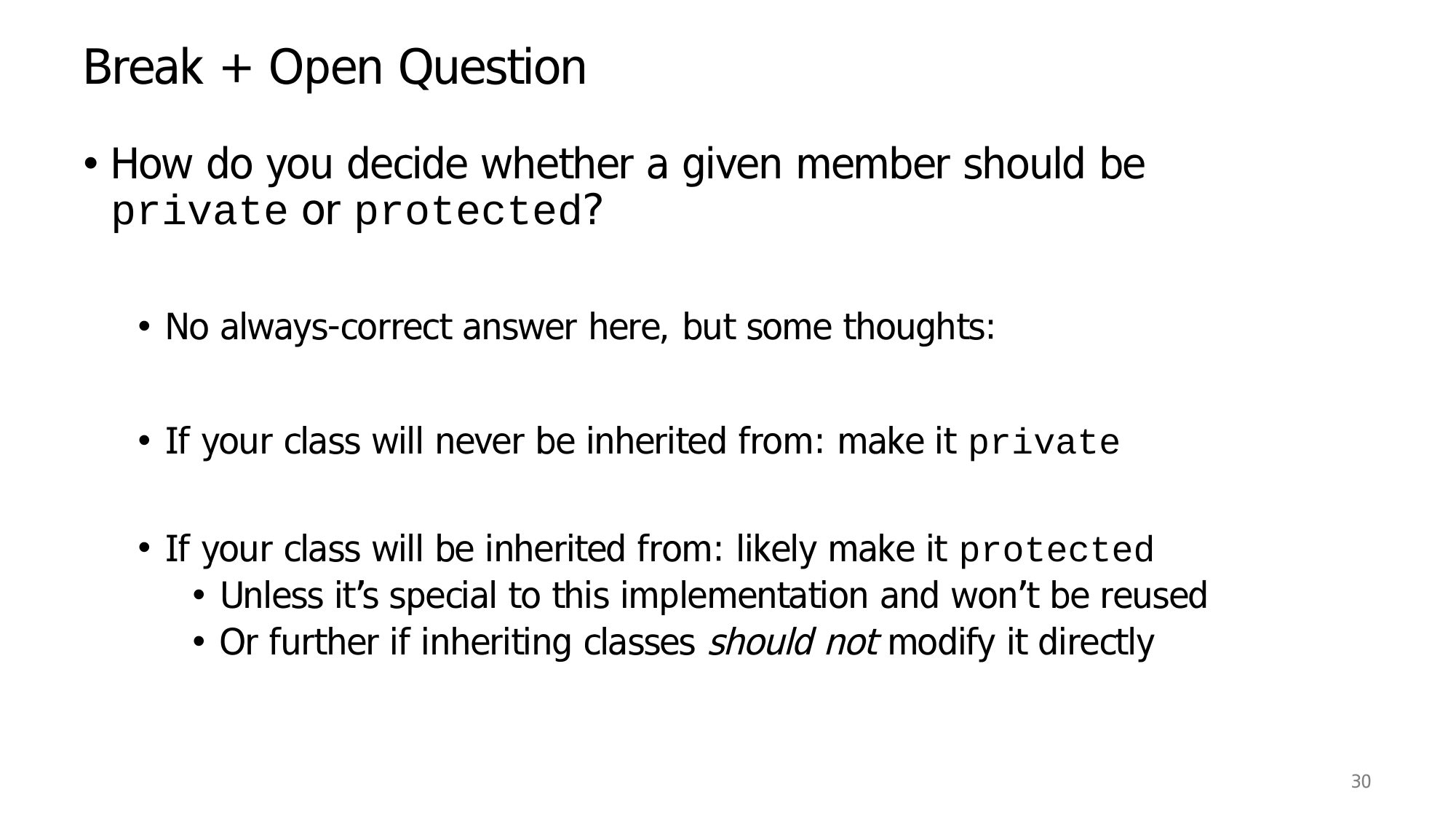

# Break + Open Question
How do you decide whether a given member should be
private or protected?

No always-correct answer here, but some thoughts:

If your class will never be inherited from: make it private

If your class will be inherited from: likely make it protected
Unless it’s special to this implementation and won’t be reused
Or further if inheriting classes should not modify it directly
30